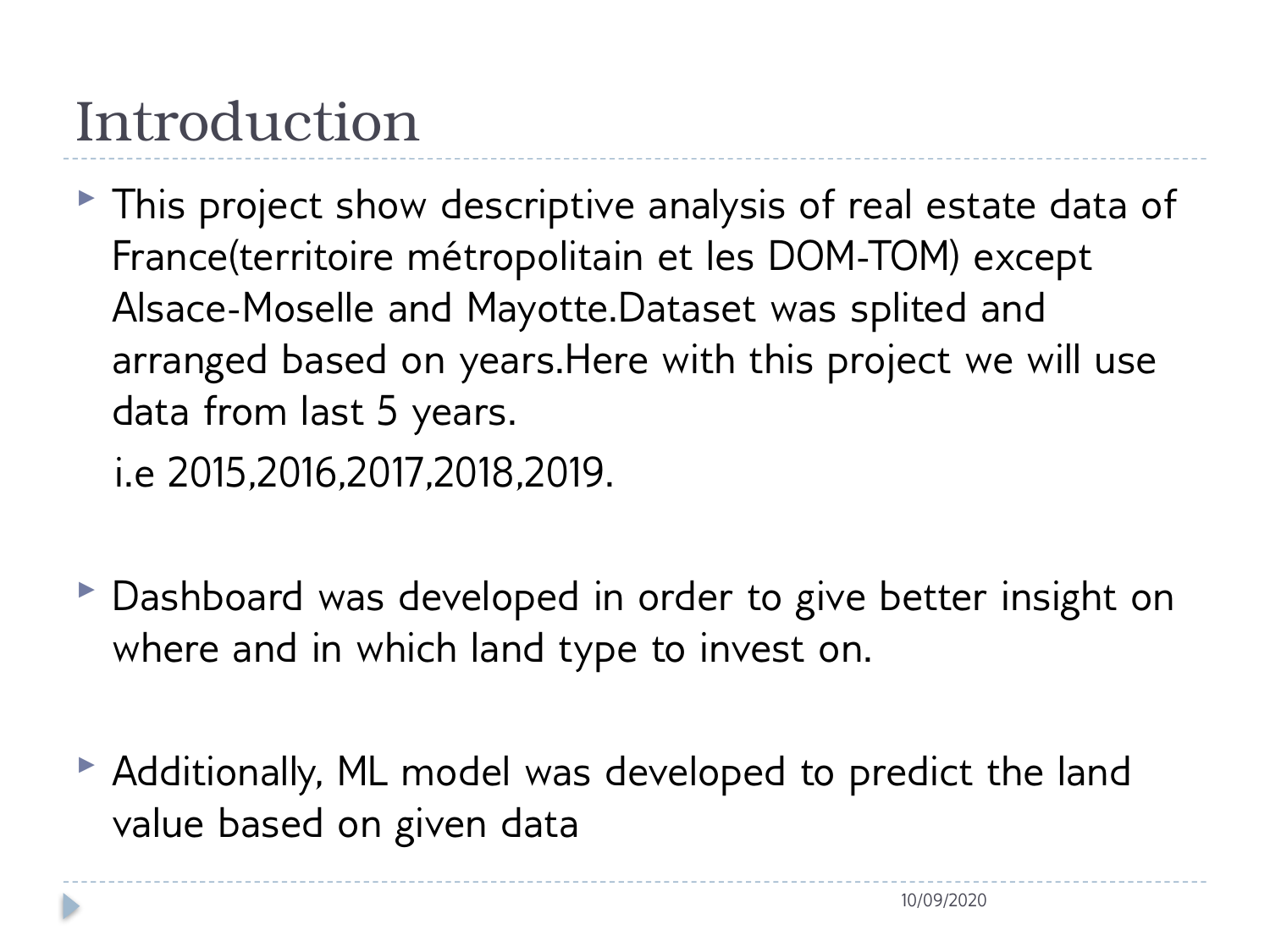

# Introduction
This project show descriptive analysis of real estate data of France(territoire métropolitain et les DOM-TOM) except Alsace-Moselle and Mayotte.Dataset was splited and arranged based on years.Here with this project we will use data from last 5 years.
   i.e 2015,2016,2017,2018,2019.

Dashboard was developed in order to give better insight on where and in which land type to invest on.

Additionally, ML model was developed to predict the land value based on given data
10/09/2020